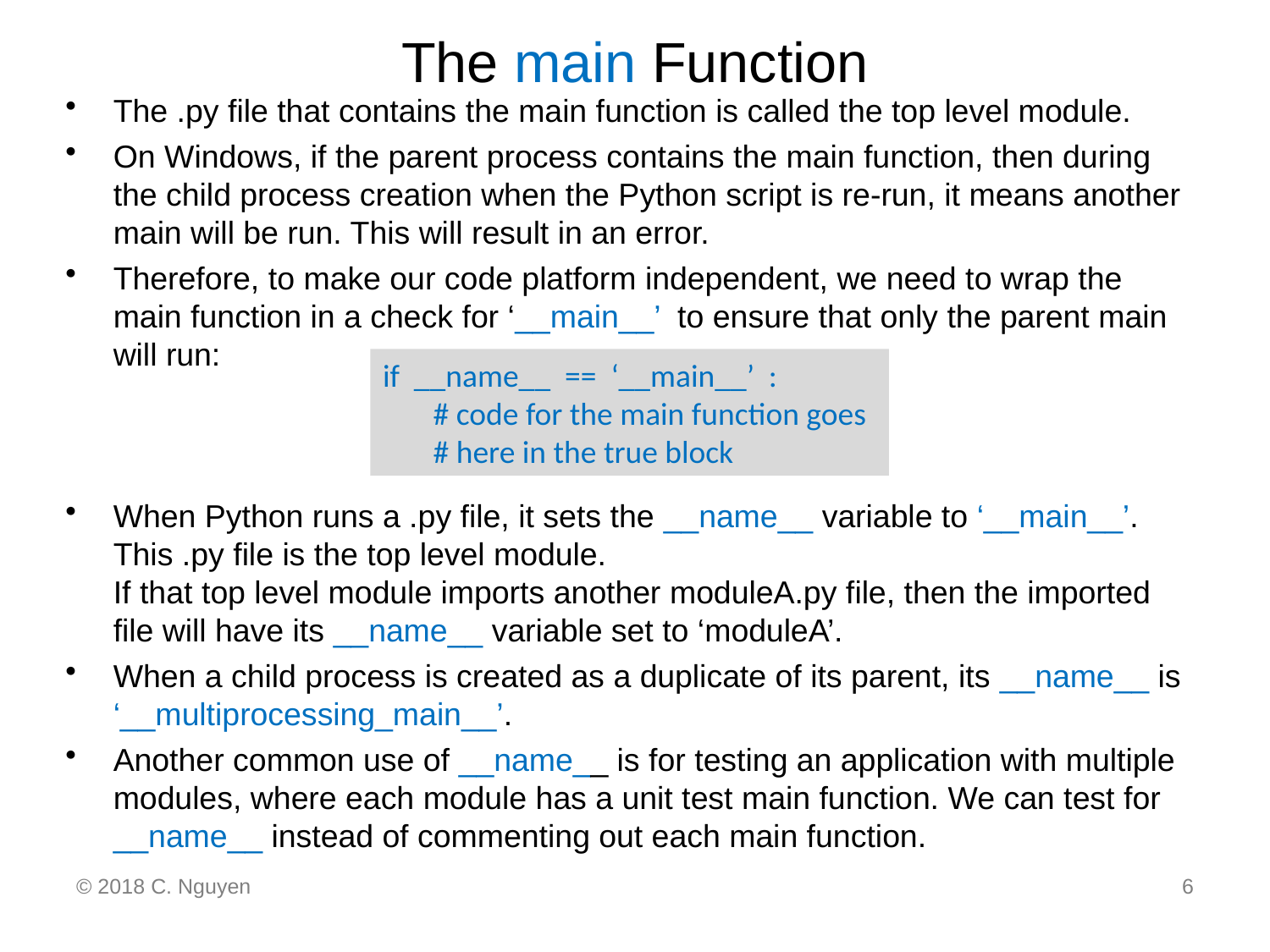

# The main Function
The .py file that contains the main function is called the top level module.
On Windows, if the parent process contains the main function, then during the child process creation when the Python script is re-run, it means another main will be run. This will result in an error.
Therefore, to make our code platform independent, we need to wrap the main function in a check for ‘__main__’  to ensure that only the parent main will run:

When Python runs a .py file, it sets the __name__ variable to ‘__main__’. This .py file is the top level module.
If that top level module imports another moduleA.py file, then the imported file will have its __name__ variable set to ‘moduleA’.
When a child process is created as a duplicate of its parent, its __name__ is ‘__multiprocessing_main__’.
Another common use of __name__ is for testing an application with multiple modules, where each module has a unit test main function. We can test for __name__ instead of commenting out each main function.
if  __name__  ==  ‘__main__’  :
       # code for the main function goes
       # here in the true block
© 2018 C. Nguyen
6